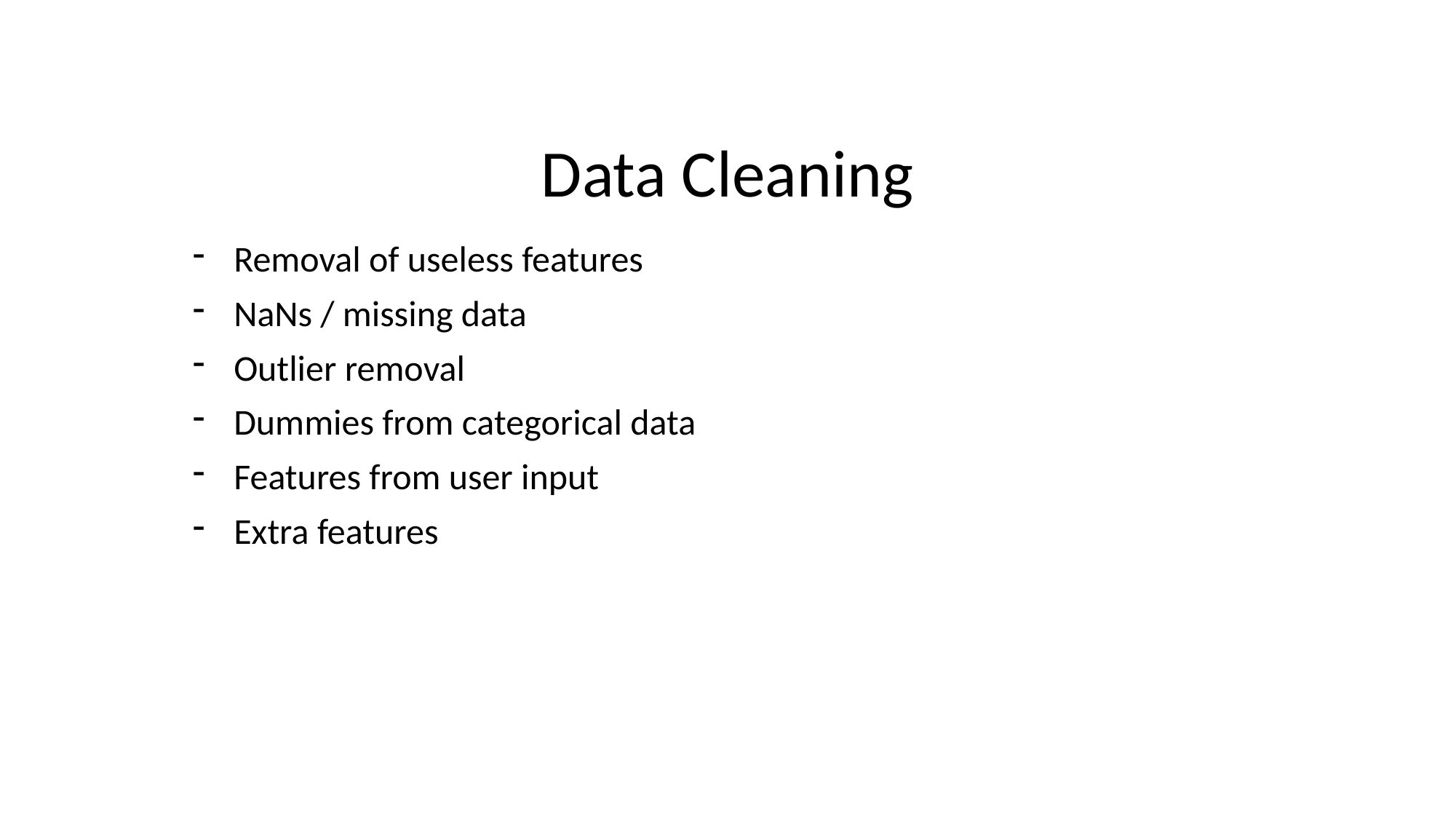

# Data Cleaning
Removal of useless features
NaNs / missing data
Outlier removal
Dummies from categorical data
Features from user input
Extra features